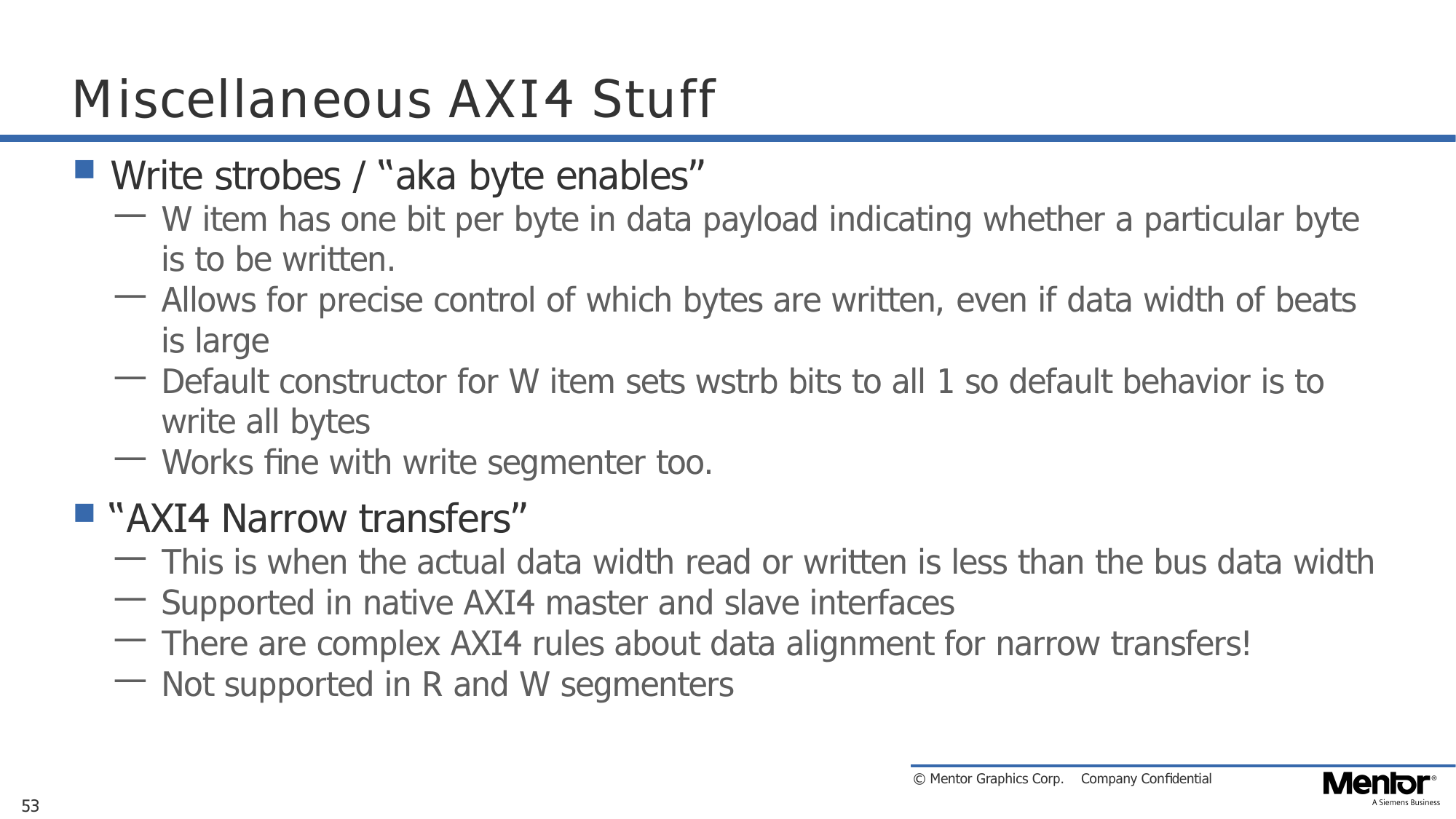

# Miscellaneous AXI4 Stuff
Write strobes / “aka byte enables”
W item has one bit per byte in data payload indicating whether a particular byte is to be written.
Allows for precise control of which bytes are written, even if data width of beats is large
Default constructor for W item sets wstrb bits to all 1 so default behavior is to write all bytes
Works fine with write segmenter too.
“AXI4 Narrow transfers”
This is when the actual data width read or written is less than the bus data width
Supported in native AXI4 master and slave interfaces
There are complex AXI4 rules about data alignment for narrow transfers!
Not supported in R and W segmenters
53